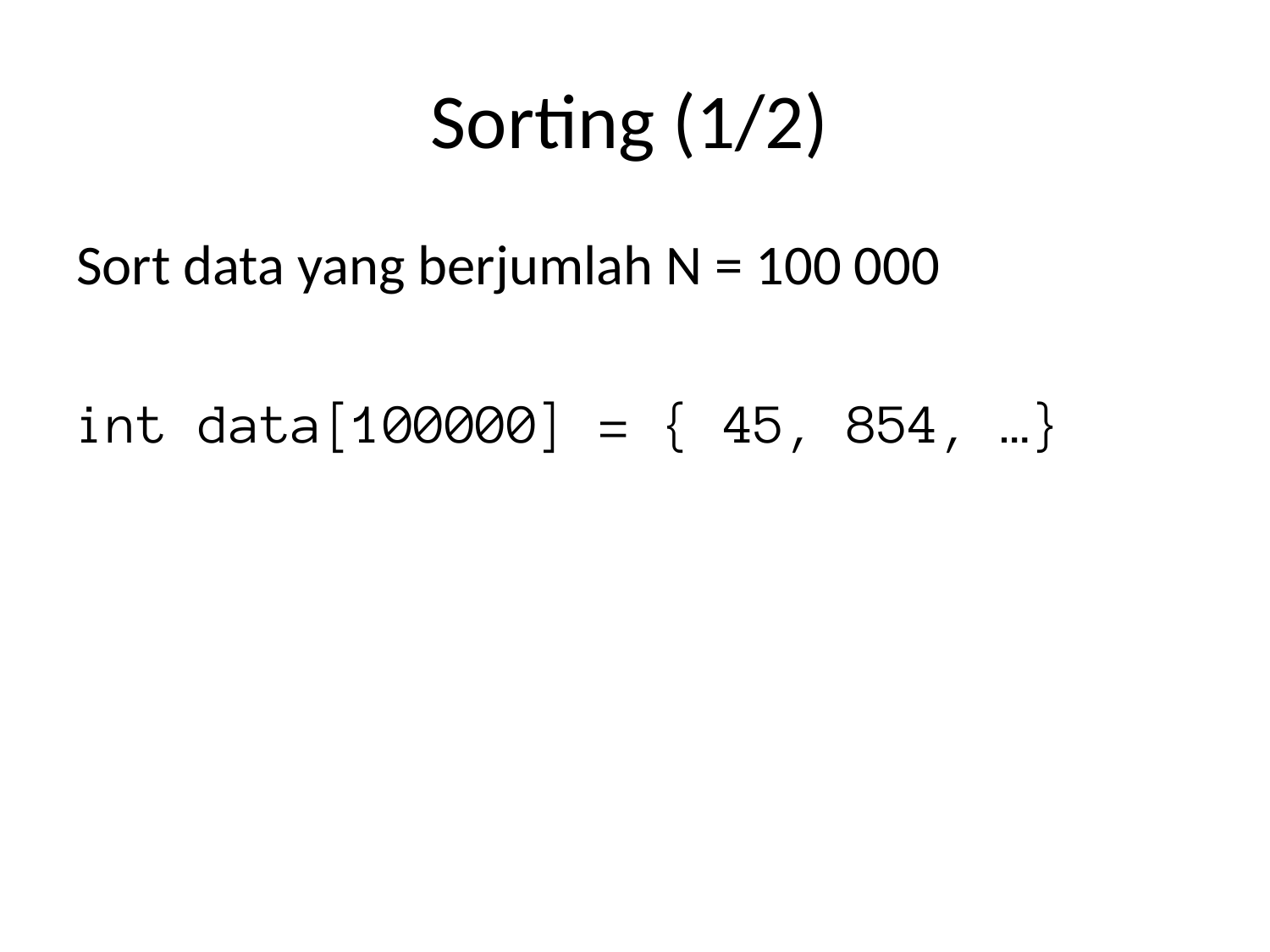

# Sorting (1/2)
Sort data yang berjumlah N = 100 000

int data[100000] = { 45, 854, …}